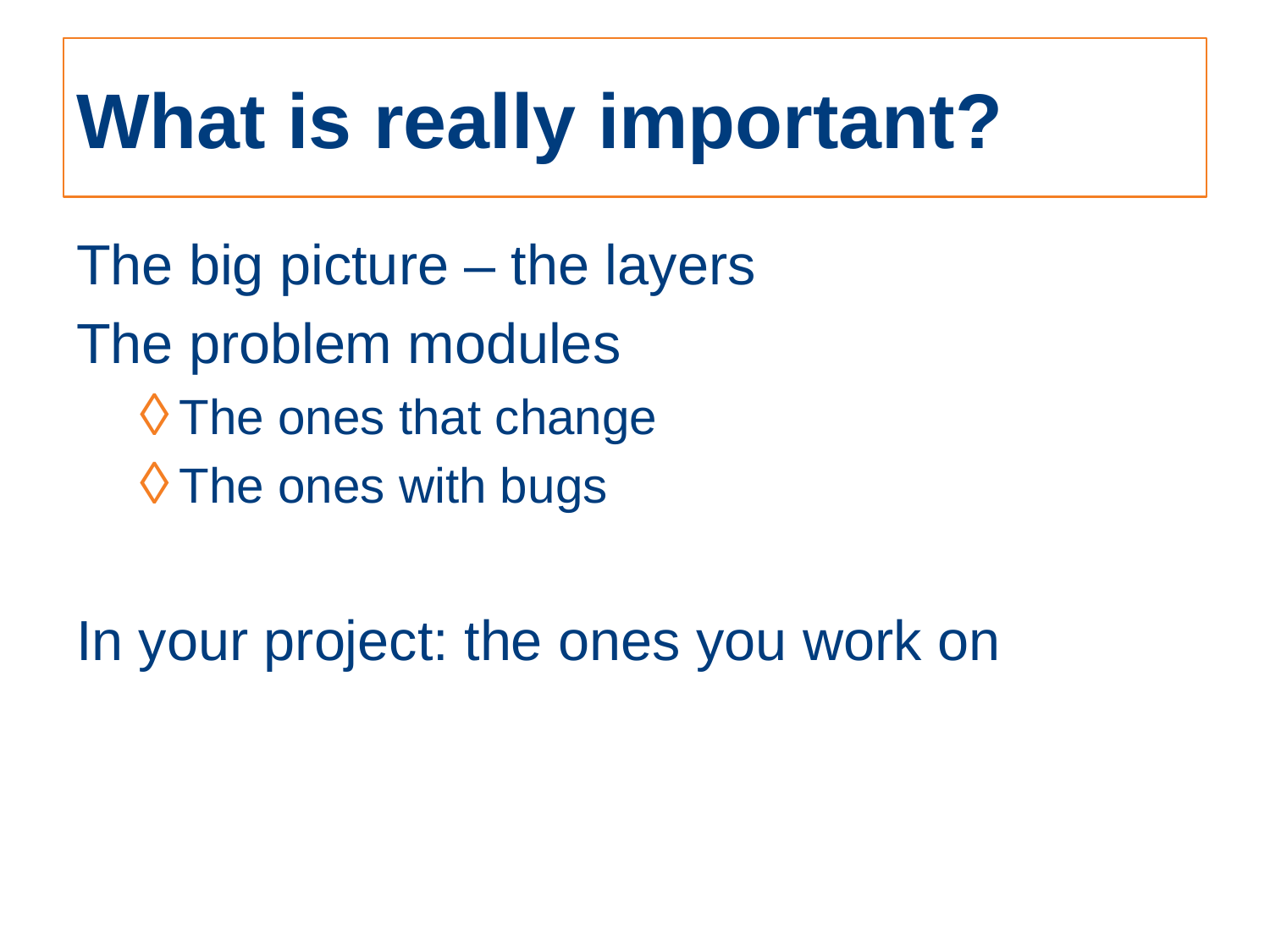

# What is really important?
The big picture – the layers
The problem modules
The ones that change
The ones with bugs

In your project: the ones you work on